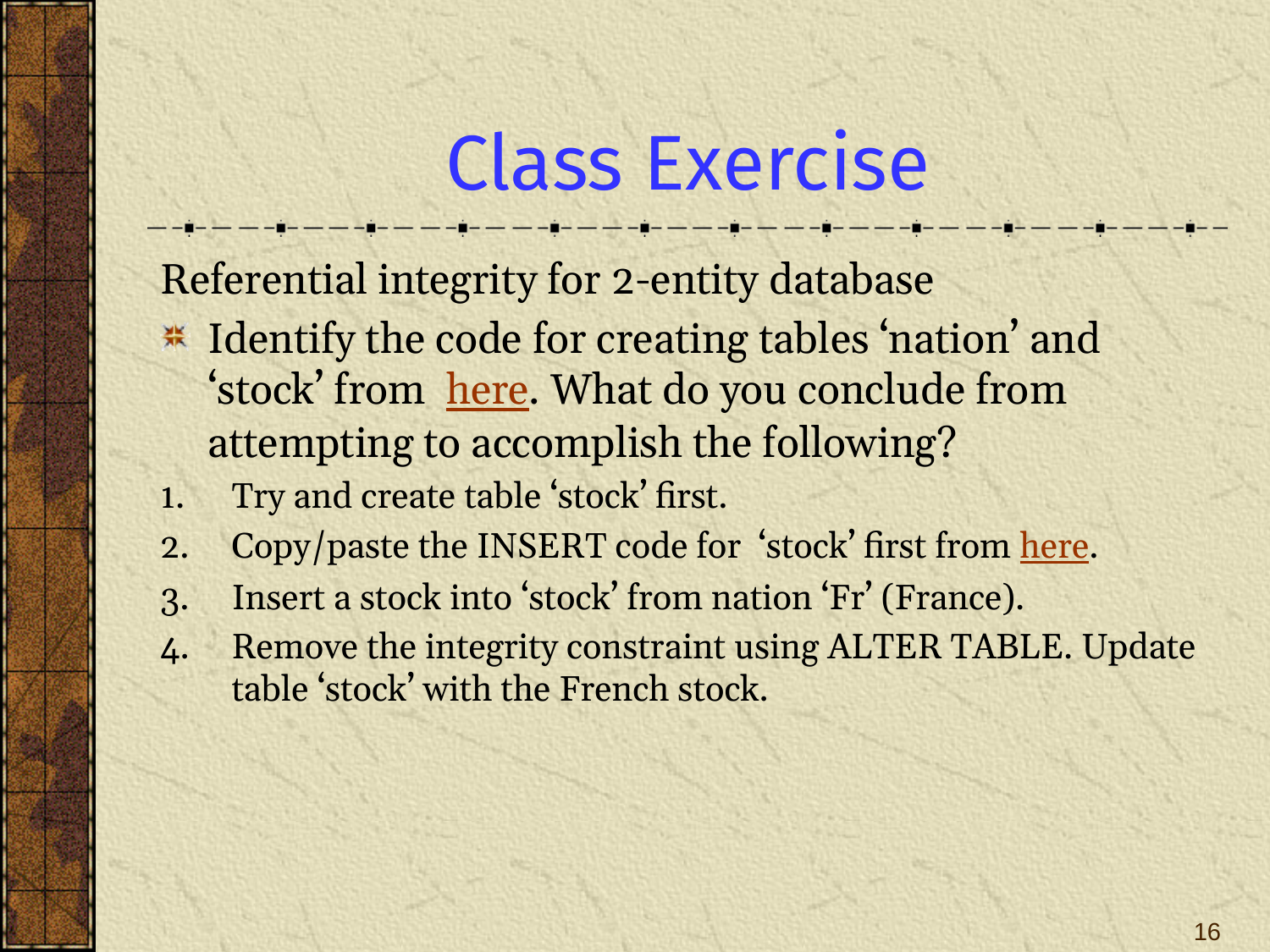

# Class Exercise
Referential integrity for 2-entity database
Identify the code for creating tables ‘nation’ and ‘stock’ from  here. What do you conclude from attempting to accomplish the following?
Try and create table ‘stock’ first.
Copy/paste the INSERT code for  ‘stock’ first from here.
Insert a stock into ‘stock’ from nation ‘Fr’ (France).
Remove the integrity constraint using ALTER TABLE. Update table ‘stock’ with the French stock.
16